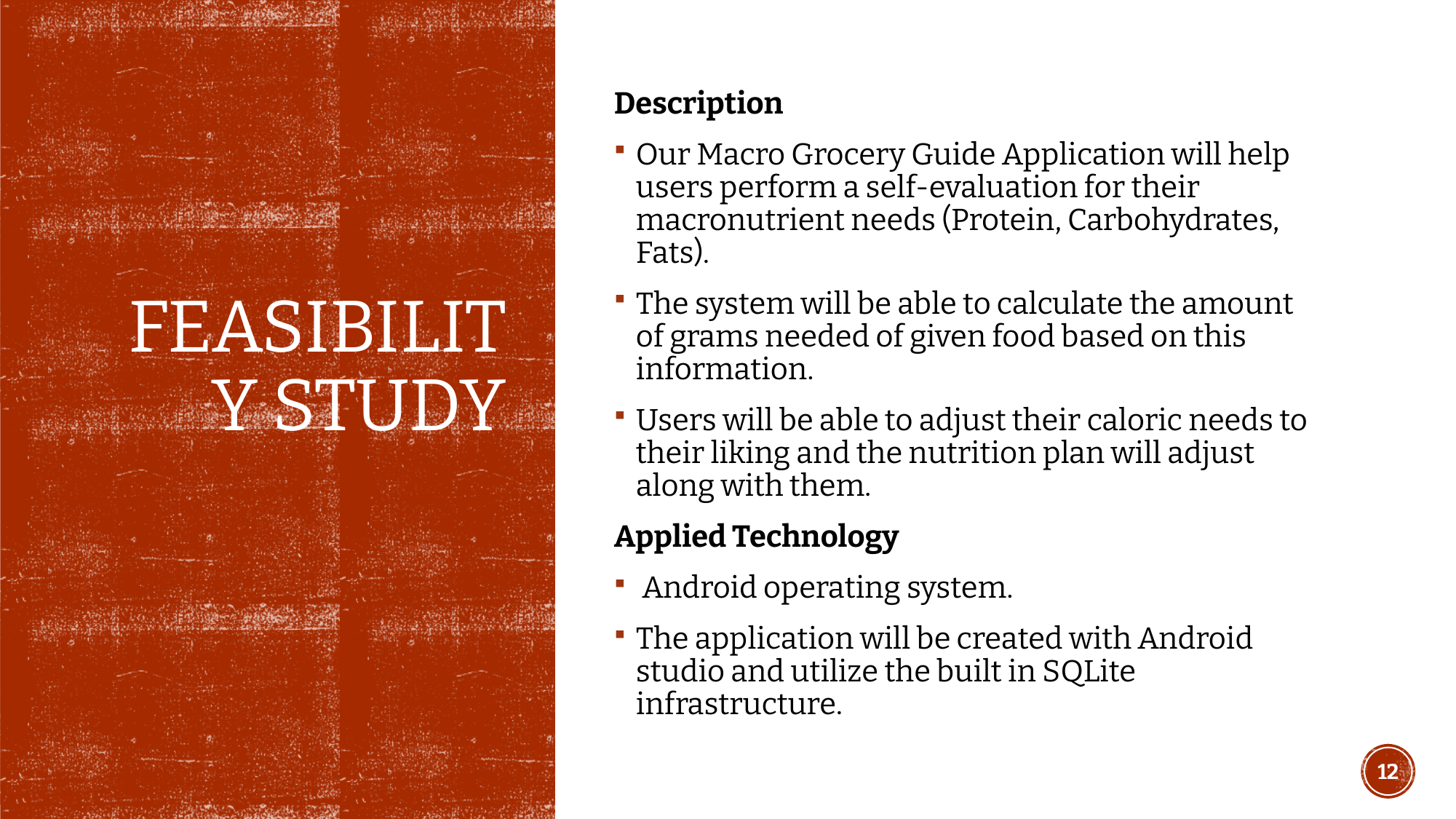

Description
Our Macro Grocery Guide Application will help users perform a self-evaluation for their macronutrient needs (Protein, Carbohydrates, Fats).
The system will be able to calculate the amount of grams needed of given food based on this information.
Users will be able to adjust their caloric needs to their liking and the nutrition plan will adjust along with them.
Applied Technology
 Android operating system.
The application will be created with Android studio and utilize the built in SQLite infrastructure.
# FEASIBILITY STUDY

12